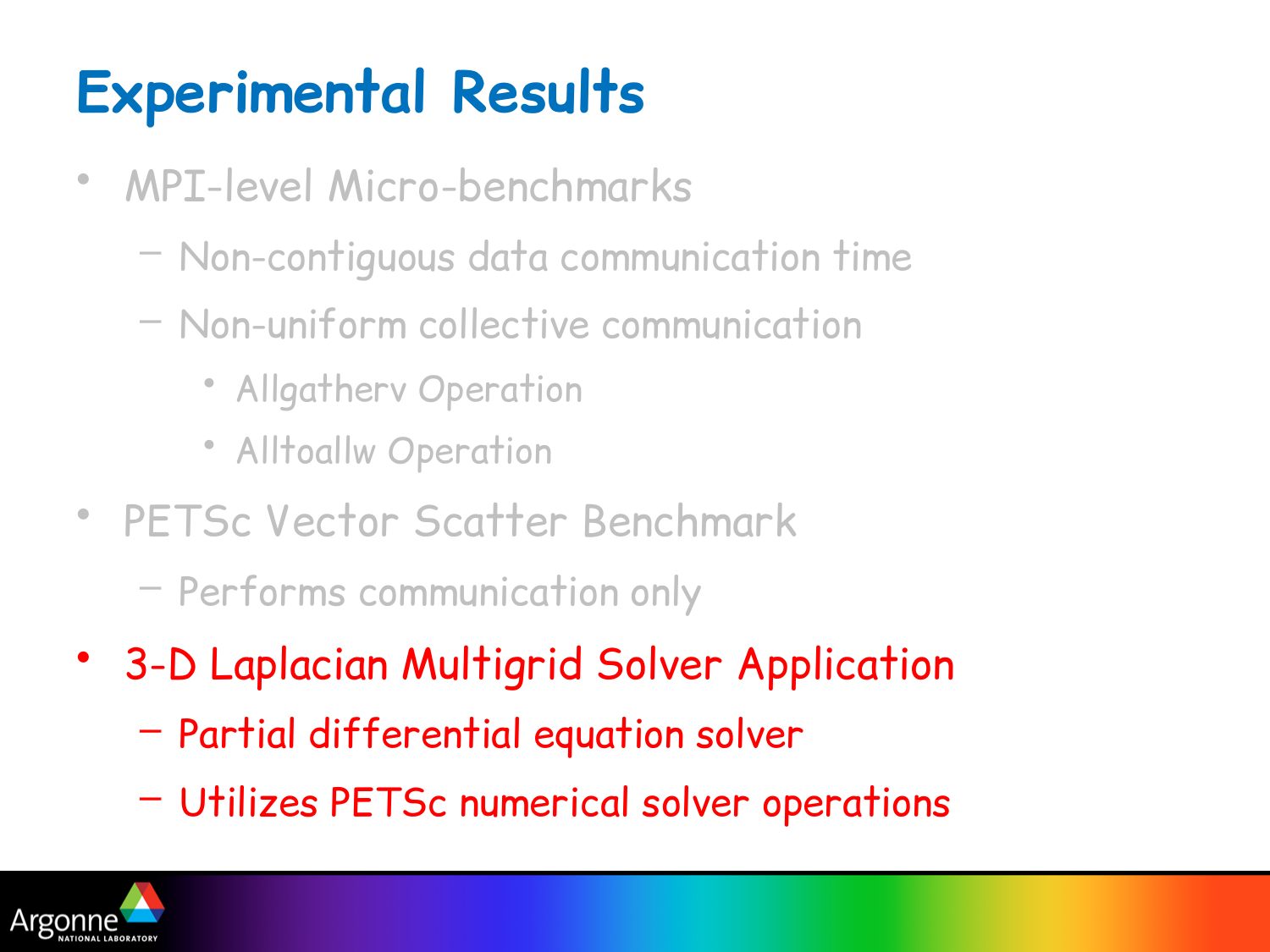

# Experimental Results
MPI-level Micro-benchmarks
Non-contiguous data communication time
Non-uniform collective communication
Allgatherv Operation
Alltoallw Operation
PETSc Vector Scatter Benchmark
Performs communication only
3-D Laplacian Multigrid Solver Application
Partial differential equation solver
Utilizes PETSc numerical solver operations